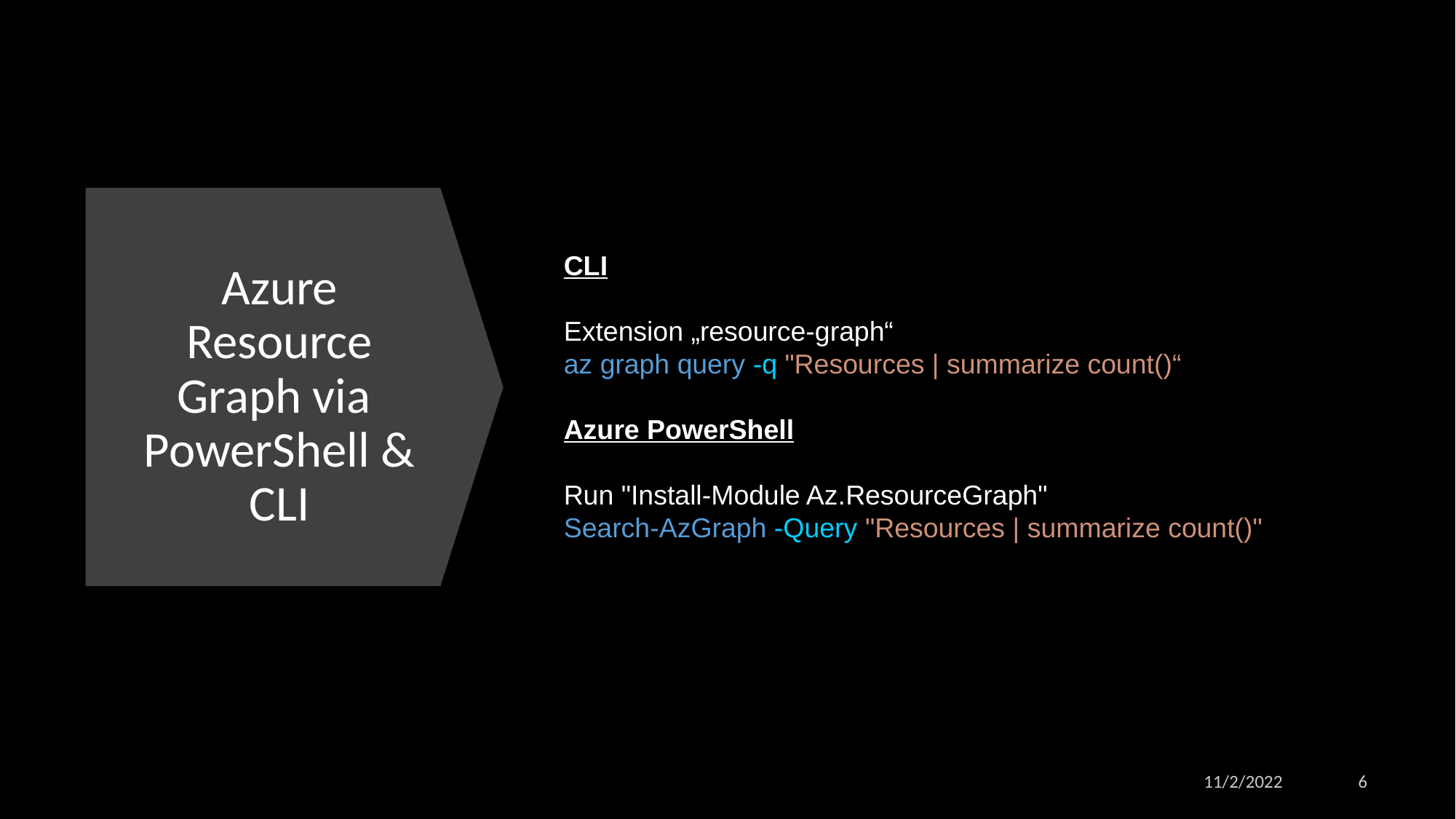

# Azure Resource Graph via PowerShell & CLI
CLI

Extension „resource-graph“
az graph query -q "Resources | summarize count()“

Azure PowerShell

Run "Install-Module Az.ResourceGraph"
Search-AzGraph -Query "Resources | summarize count()"
11/2/2022
6